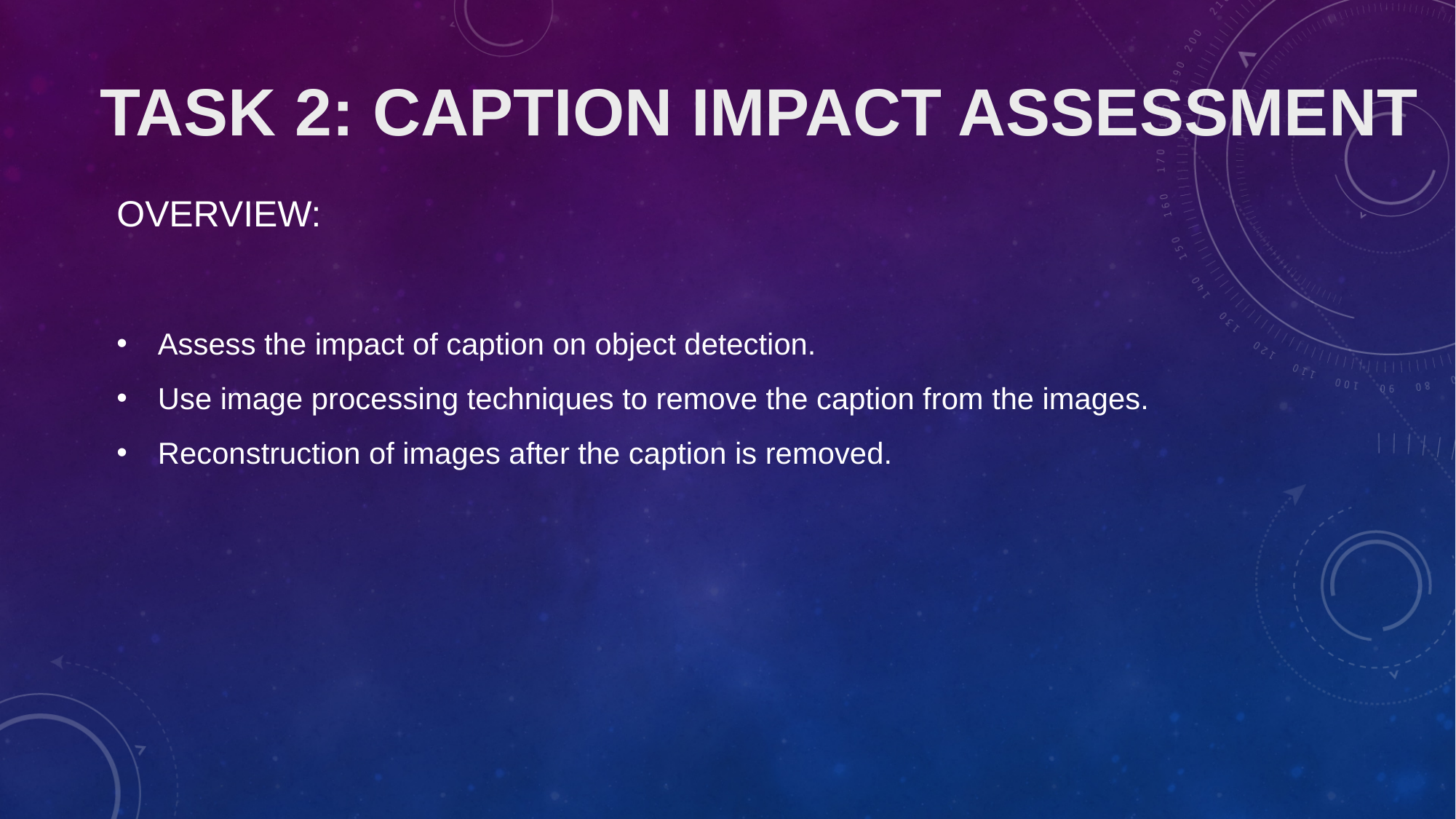

Task 2: Caption impact assessment
OVERVIEW:

Assess the impact of caption on object detection.
Use image processing techniques to remove the caption from the images.
Reconstruction of images after the caption is removed.